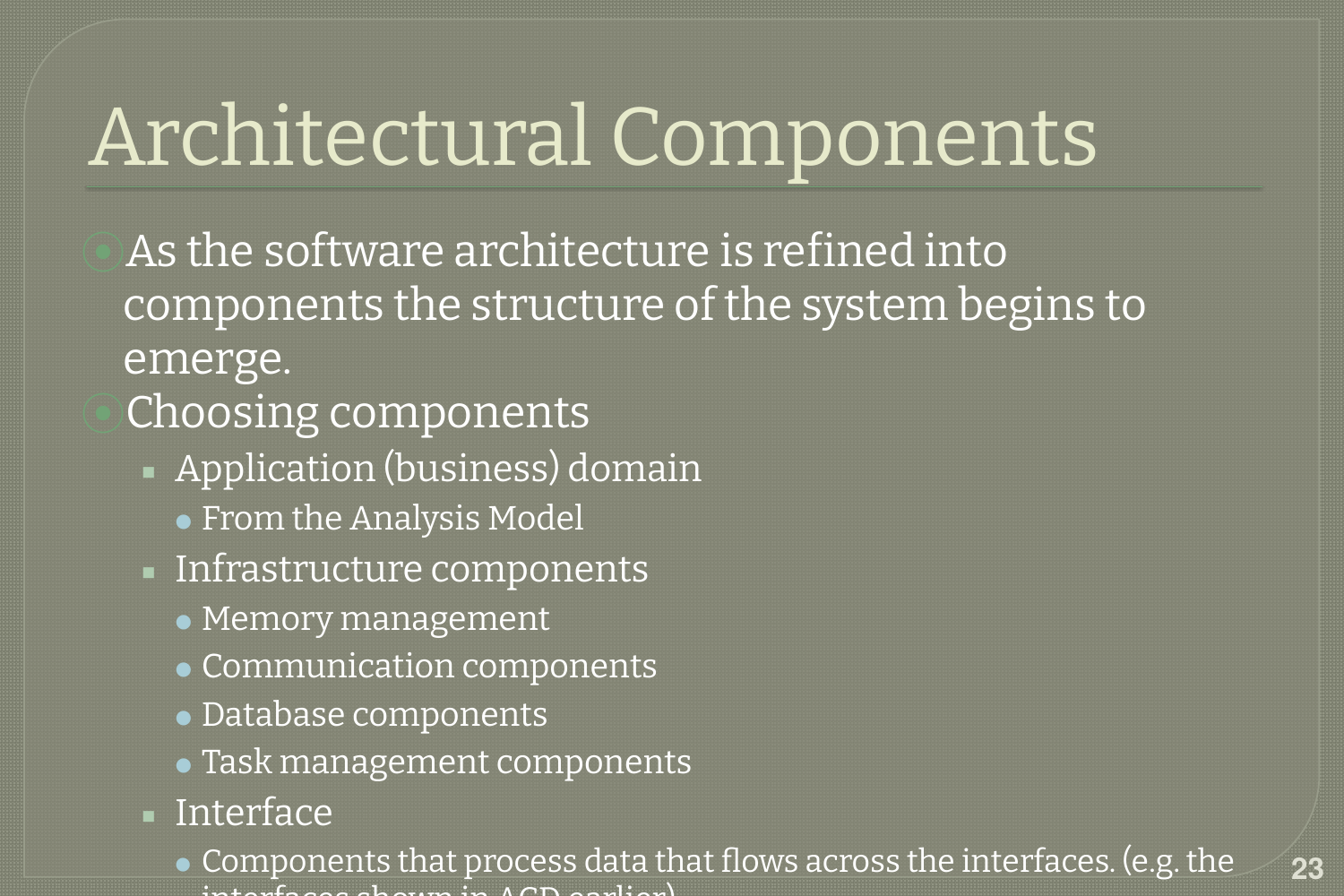

# Architectural Components
As the software architecture is refined into components the structure of the system begins to emerge.
Choosing components
Application (business) domain
From the Analysis Model
Infrastructure components
Memory management
Communication components
Database components
Task management components
Interface
Components that process data that flows across the interfaces. (e.g. the interfaces shown in ACD earlier)
23